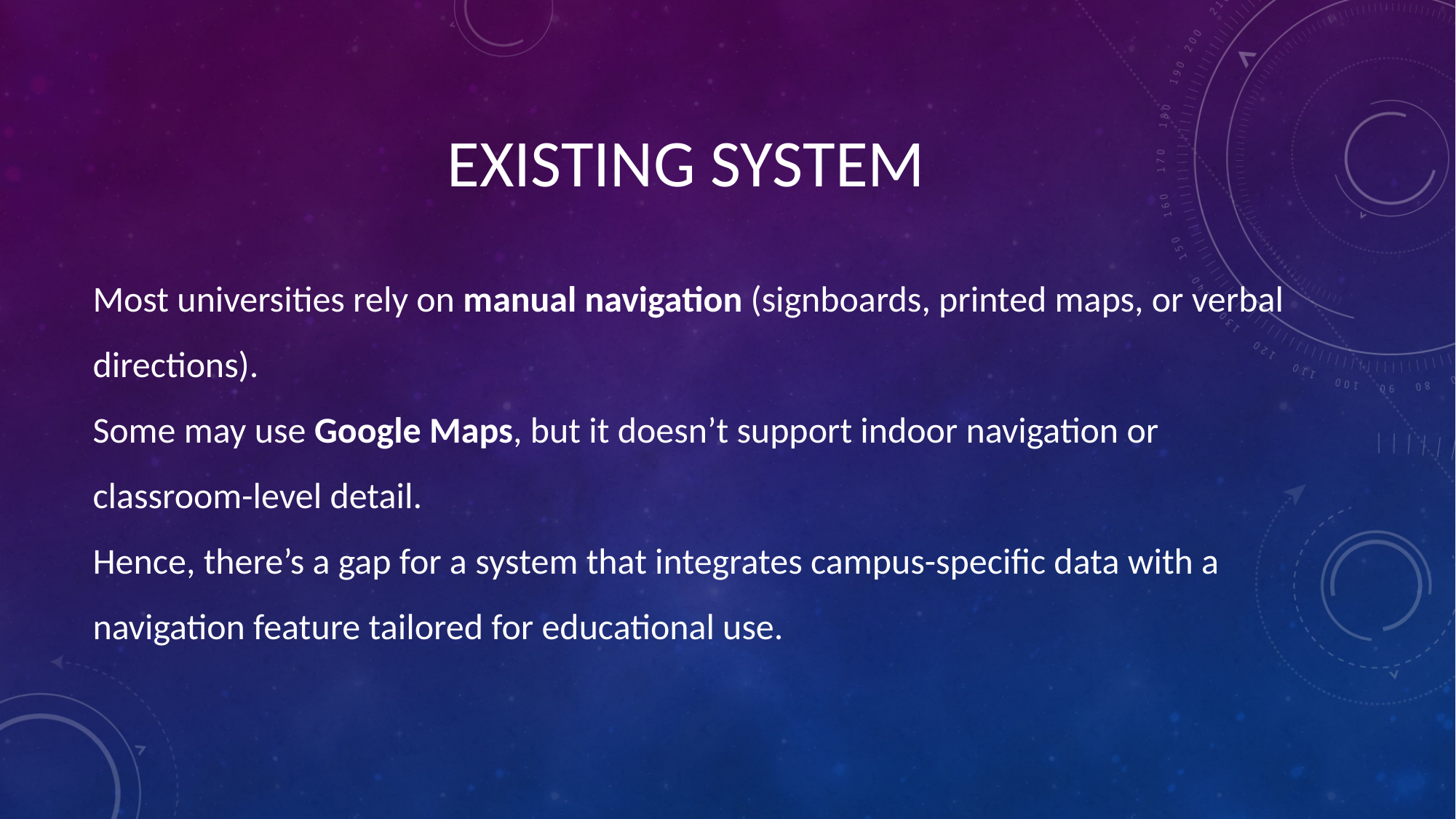

# Existing System
Most universities rely on manual navigation (signboards, printed maps, or verbal directions).
Some may use Google Maps, but it doesn’t support indoor navigation or classroom-level detail.
Hence, there’s a gap for a system that integrates campus-specific data with a navigation feature tailored for educational use.